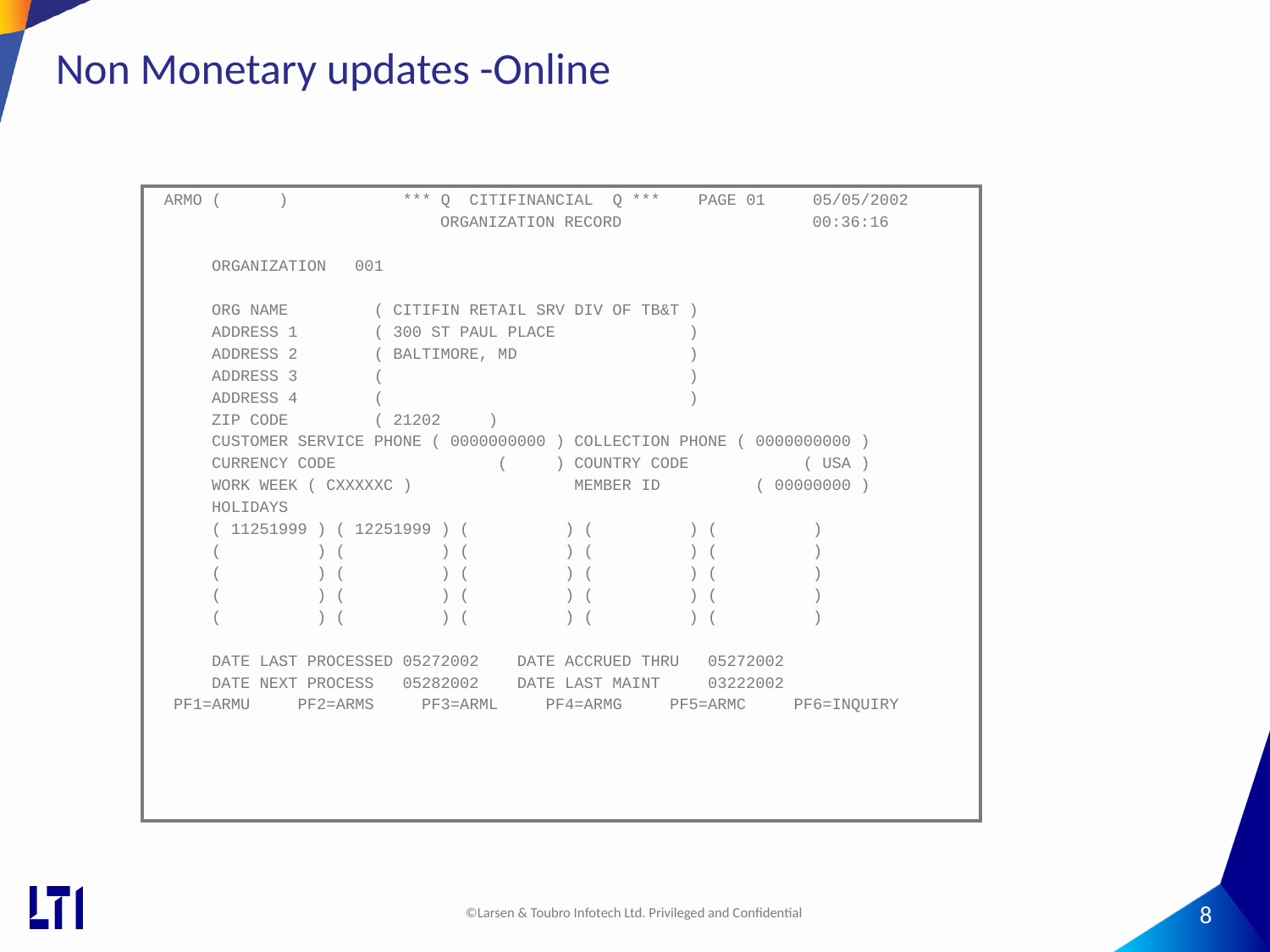

# Non Monetary updates -Online
| ARMO ( ) \*\*\* Q CITIFINANCIAL Q \*\*\* PAGE 01 05/05/2002 ORGANIZATION RECORD 00:36:16 ORGANIZATION 001 ORG NAME ( CITIFIN RETAIL SRV DIV OF TB&T ) ADDRESS 1 ( 300 ST PAUL PLACE ) ADDRESS 2 ( BALTIMORE, MD ) ADDRESS 3 ( ) ADDRESS 4 ( ) ZIP CODE ( 21202 ) CUSTOMER SERVICE PHONE ( 0000000000 ) COLLECTION PHONE ( 0000000000 ) CURRENCY CODE ( ) COUNTRY CODE ( USA ) WORK WEEK ( CXXXXXC ) MEMBER ID ( 00000000 ) HOLIDAYS ( 11251999 ) ( 12251999 ) ( ) ( ) ( ) ( ) ( ) ( ) ( ) ( ) ( ) ( ) ( ) ( ) ( ) ( ) ( ) ( ) ( ) ( ) ( ) ( ) ( ) ( ) ( ) DATE LAST PROCESSED 05272002 DATE ACCRUED THRU 05272002 DATE NEXT PROCESS 05282002 DATE LAST MAINT 03222002 PF1=ARMU PF2=ARMS PF3=ARML PF4=ARMG PF5=ARMC PF6=INQUIRY |
| --- |